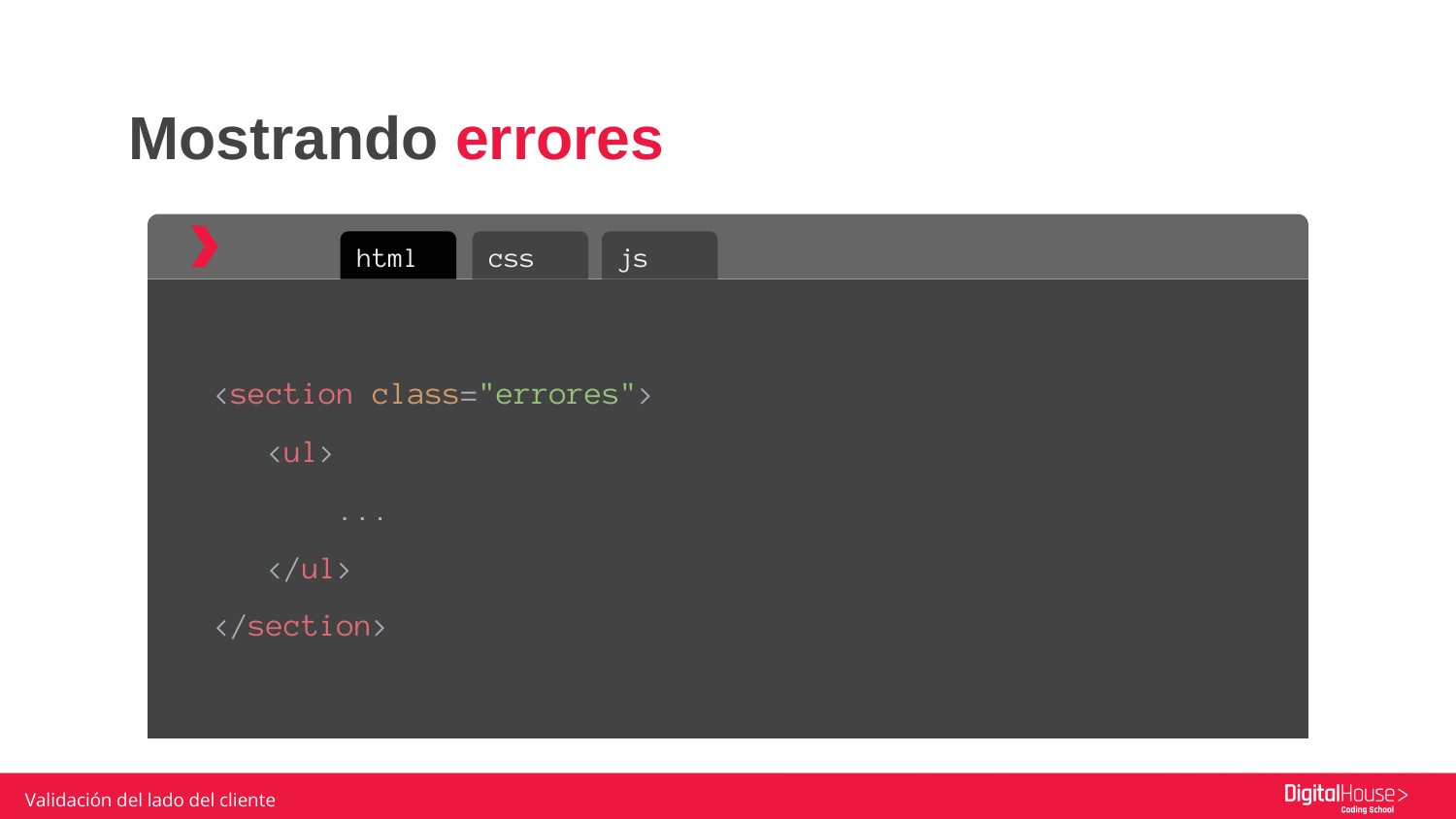

Mostrando errores

html
css
js
<section class="errores">
   <ul>
       ...
   </ul>
</section>